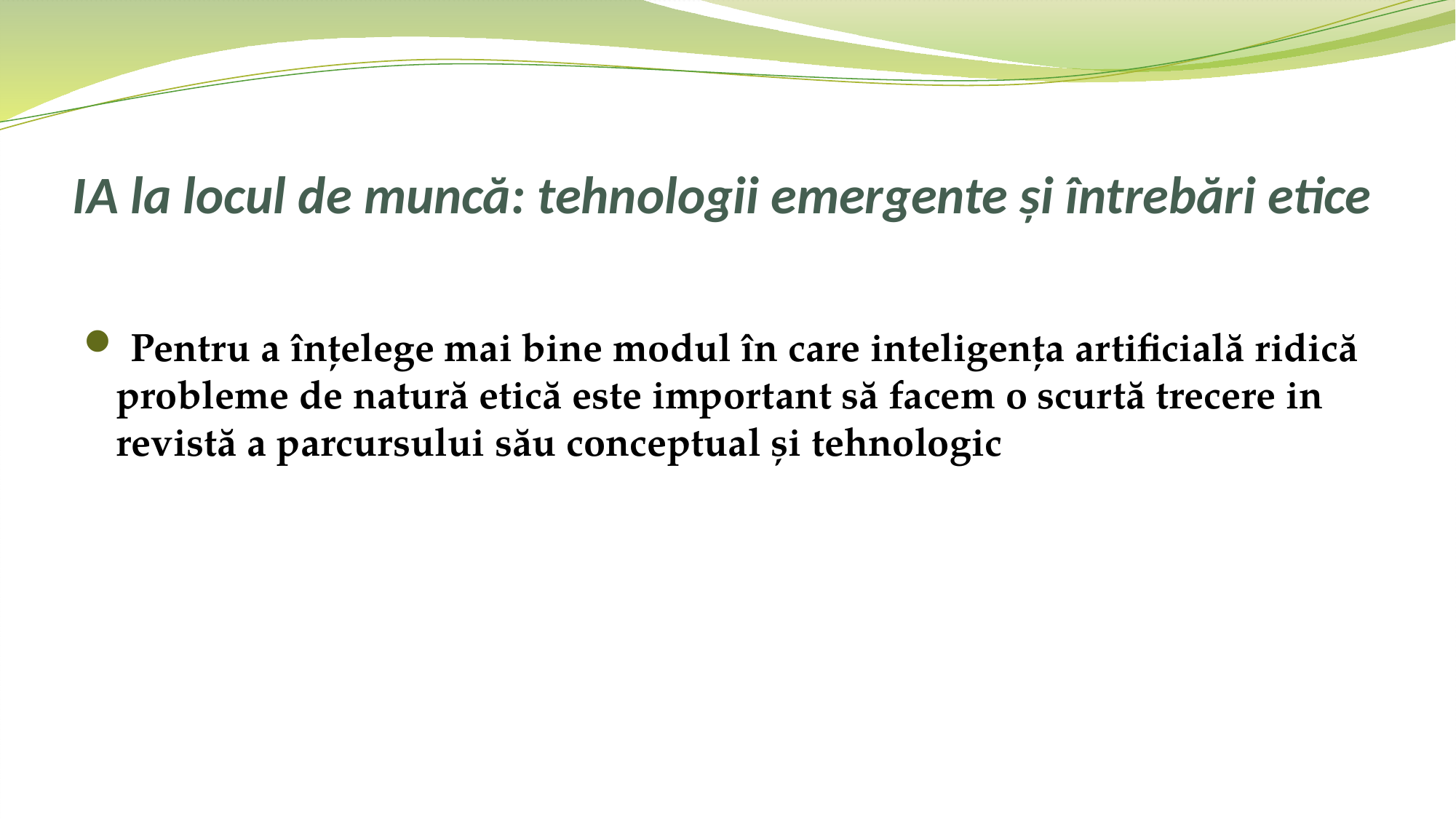

# IA la locul de muncă: tehnologii emergente și întrebări etice

 Pentru a înțelege mai bine modul în care inteligența artificială ridică probleme de natură etică este important să facem o scurtă trecere in revistă a parcursului său conceptual și tehnologic